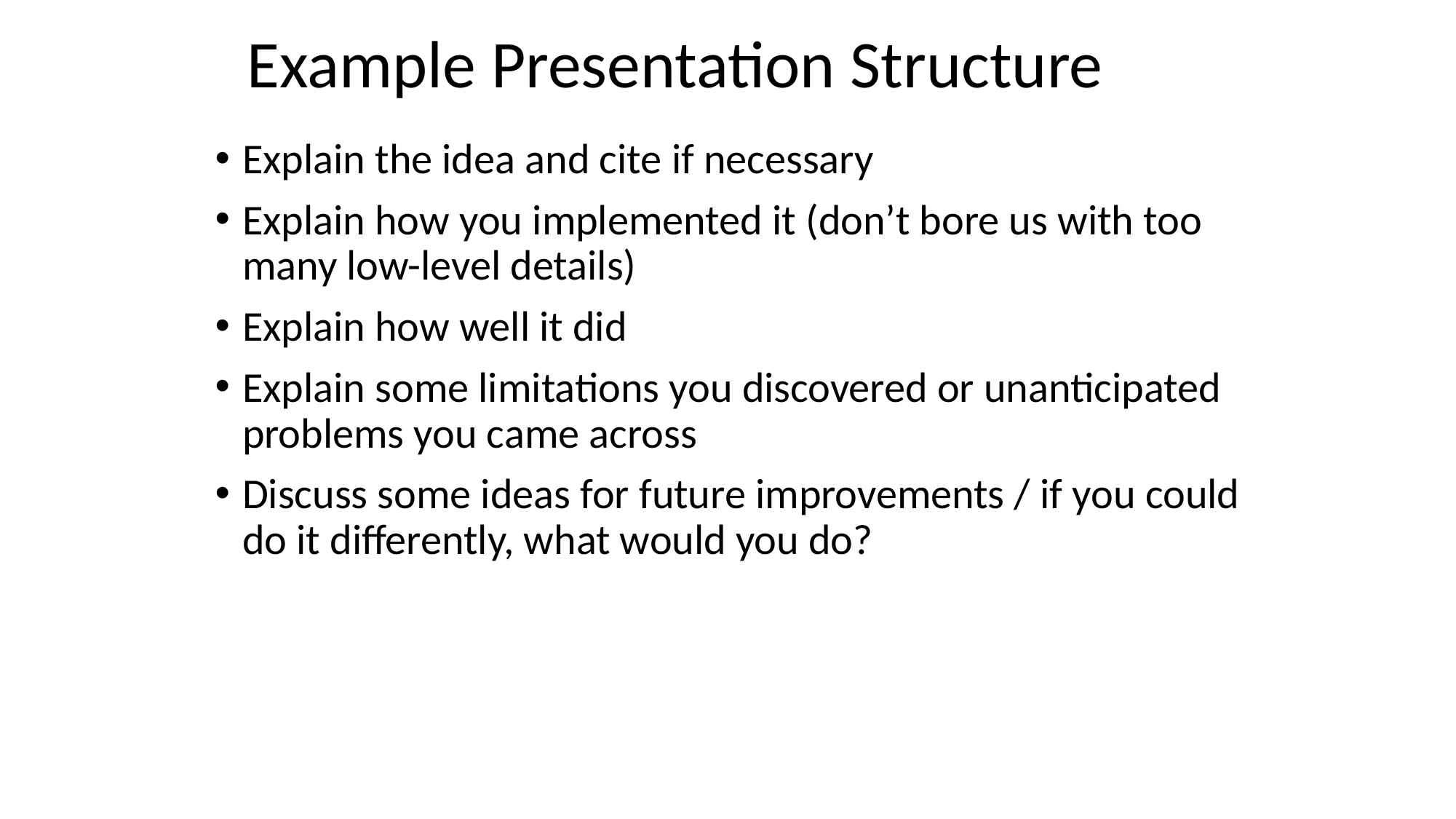

# Example Presentation Structure
Explain the idea and cite if necessary
Explain how you implemented it (don’t bore us with too many low-level details)
Explain how well it did
Explain some limitations you discovered or unanticipated problems you came across
Discuss some ideas for future improvements / if you could do it differently, what would you do?